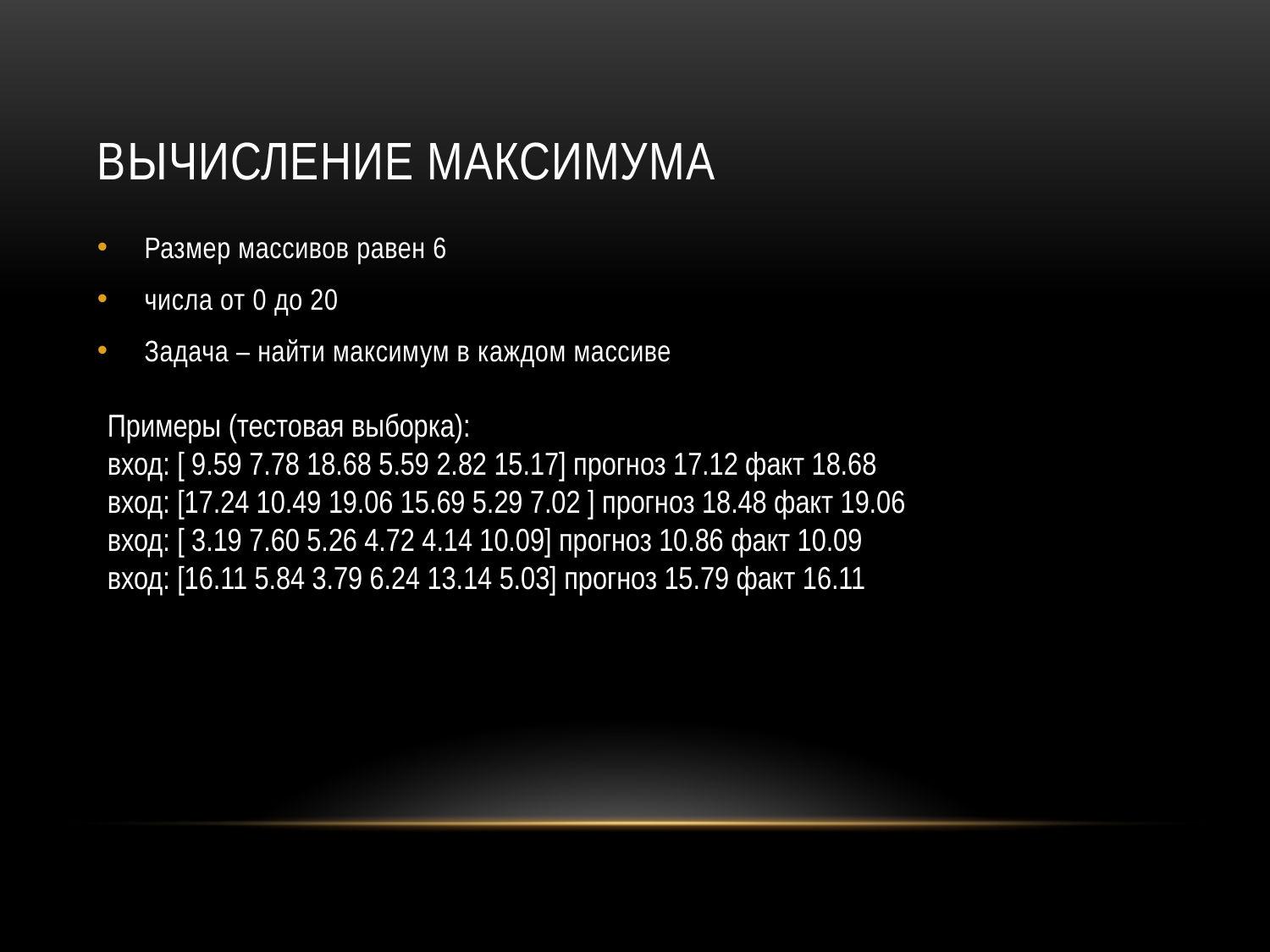

# Вычисление максимума
Размер массивов равен 6
числа от 0 до 20
Задача – найти максимум в каждом массиве
Примеры (тестовая выборка):
вход: [ 9.59 7.78 18.68 5.59 2.82 15.17] прогноз 17.12 факт 18.68
вход: [17.24 10.49 19.06 15.69 5.29 7.02 ] прогноз 18.48 факт 19.06
вход: [ 3.19 7.60 5.26 4.72 4.14 10.09] прогноз 10.86 факт 10.09
вход: [16.11 5.84 3.79 6.24 13.14 5.03] прогноз 15.79 факт 16.11